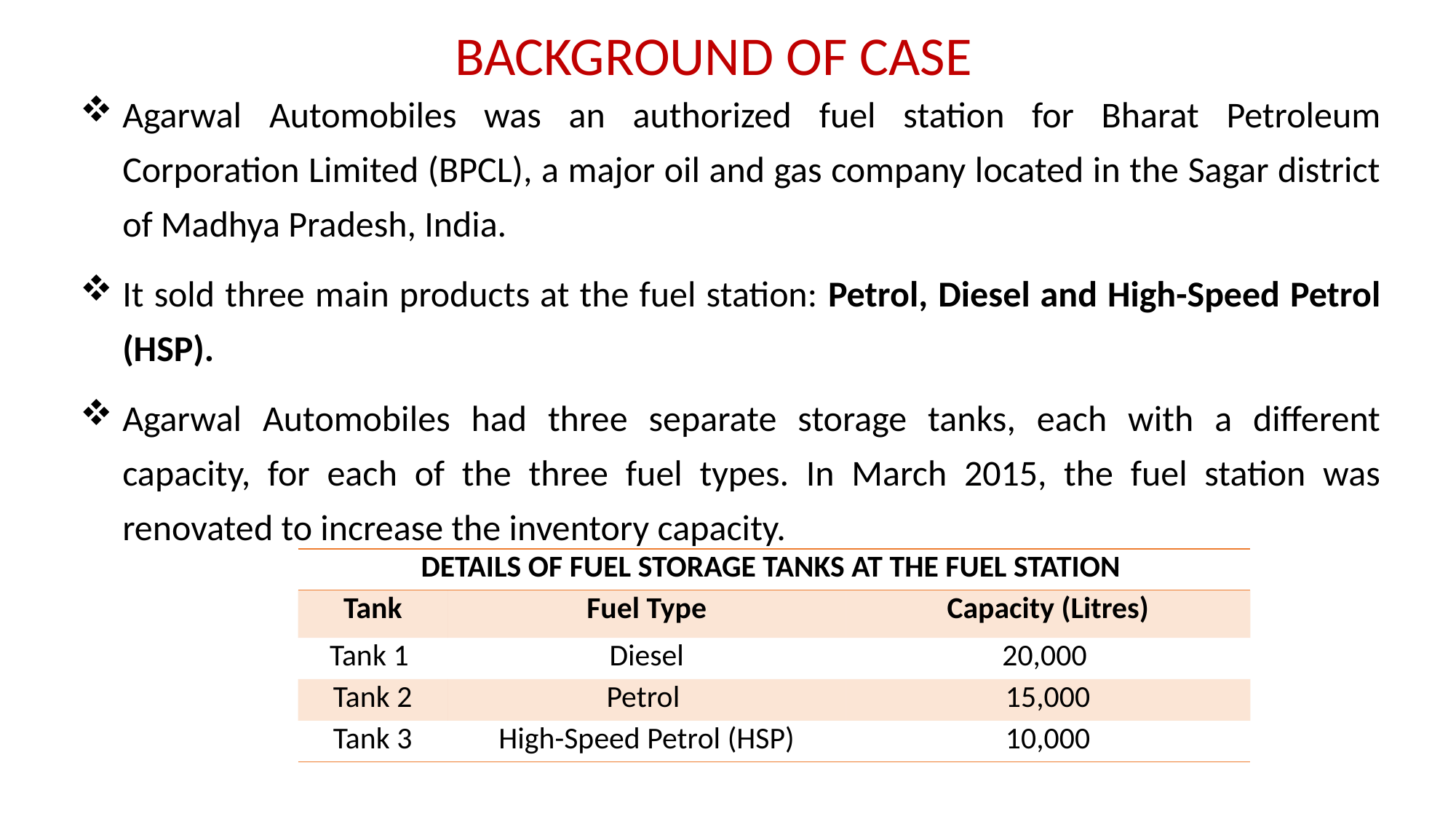

# BACKGROUND OF CASE
Agarwal Automobiles was an authorized fuel station for Bharat Petroleum Corporation Limited (BPCL), a major oil and gas company located in the Sagar district of Madhya Pradesh, India.
It sold three main products at the fuel station: Petrol, Diesel and High-Speed Petrol (HSP).
Agarwal Automobiles had three separate storage tanks, each with a different capacity, for each of the three fuel types. In March 2015, the fuel station was renovated to increase the inventory capacity.

| DETAILS OF FUEL STORAGE TANKS AT THE FUEL STATION |  |  |
| --- | --- | --- |
| Tank | Fuel Type | Capacity (Litres) |
| Tank 1 | Diesel | 20,000 |
| Tank 2 | Petrol | 15,000 |
| Tank 3 | High-Speed Petrol (HSP) | 10,000 |